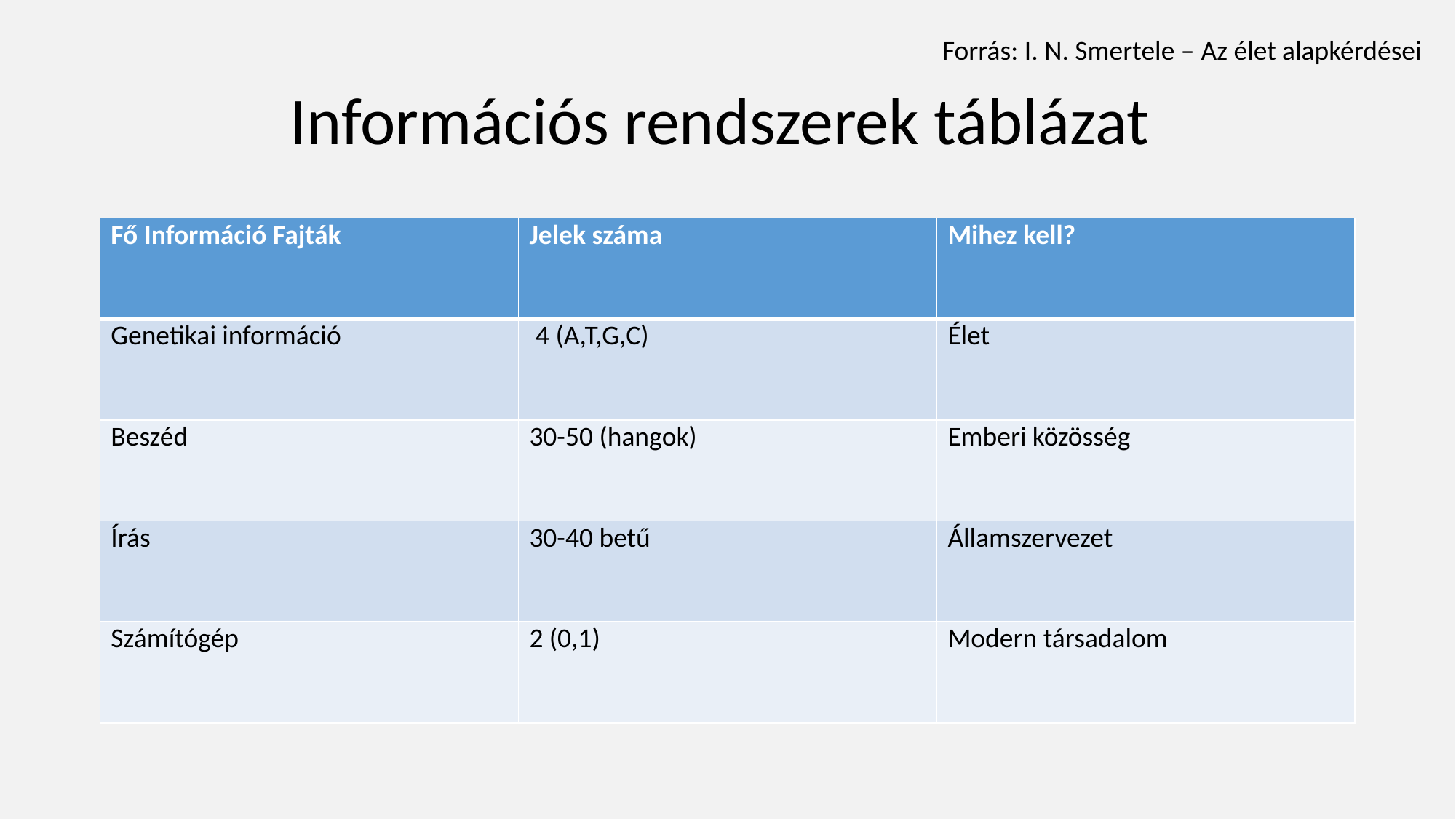

Forrás: I. N. Smertele – Az élet alapkérdései
# Információs rendszerek táblázat
| Fő Információ Fajták | Jelek száma | Mihez kell? |
| --- | --- | --- |
| Genetikai információ | 4 (A,T,G,C) | Élet |
| Beszéd | 30-50 (hangok) | Emberi közösség |
| Írás | 30-40 betű | Államszervezet |
| Számítógép | 2 (0,1) | Modern társadalom |